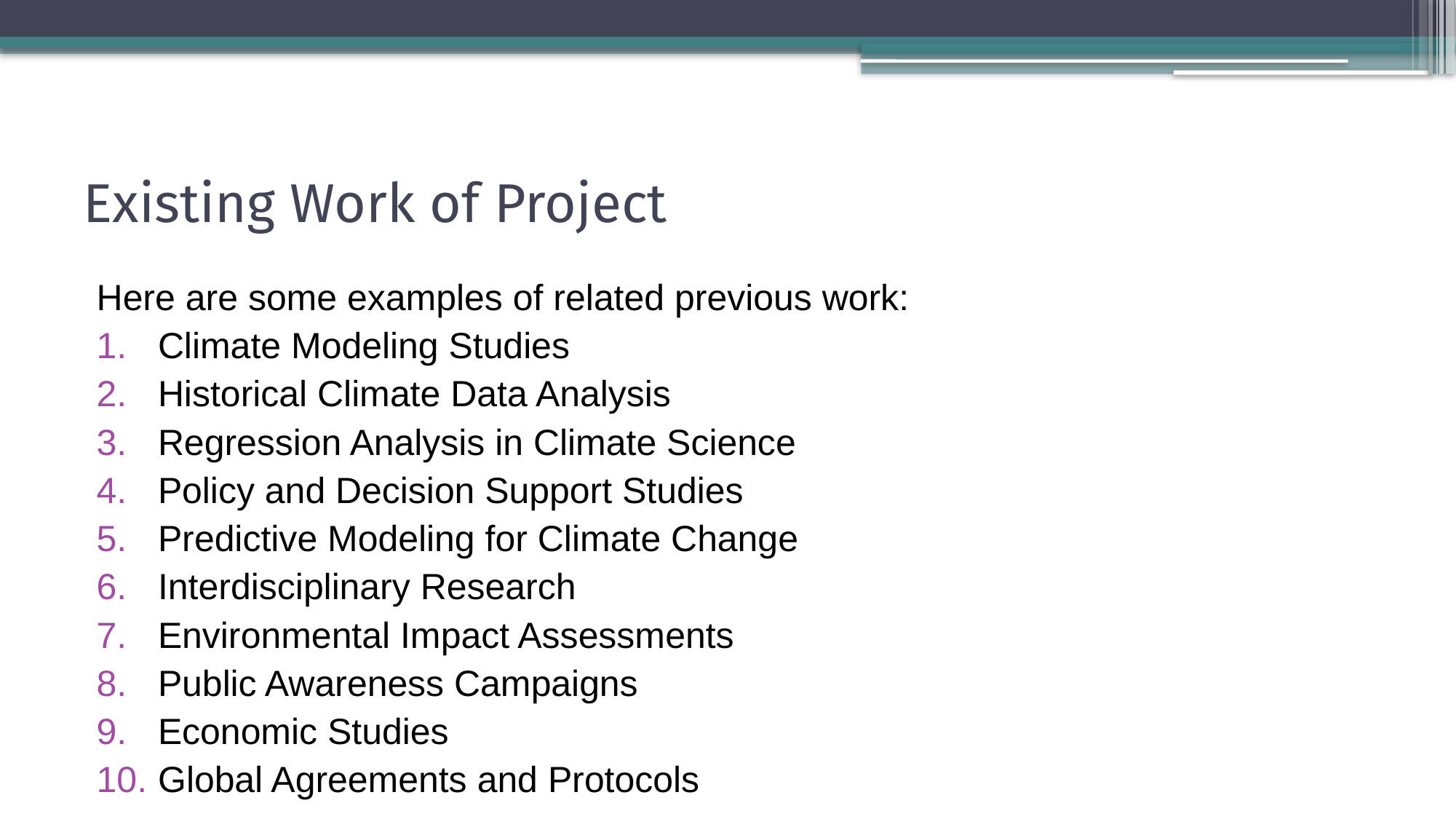

# Existing Work of Project
Here are some examples of related previous work:
Climate Modeling Studies
Historical Climate Data Analysis
Regression Analysis in Climate Science
Policy and Decision Support Studies
Predictive Modeling for Climate Change
Interdisciplinary Research
Environmental Impact Assessments
Public Awareness Campaigns
Economic Studies
Global Agreements and Protocols